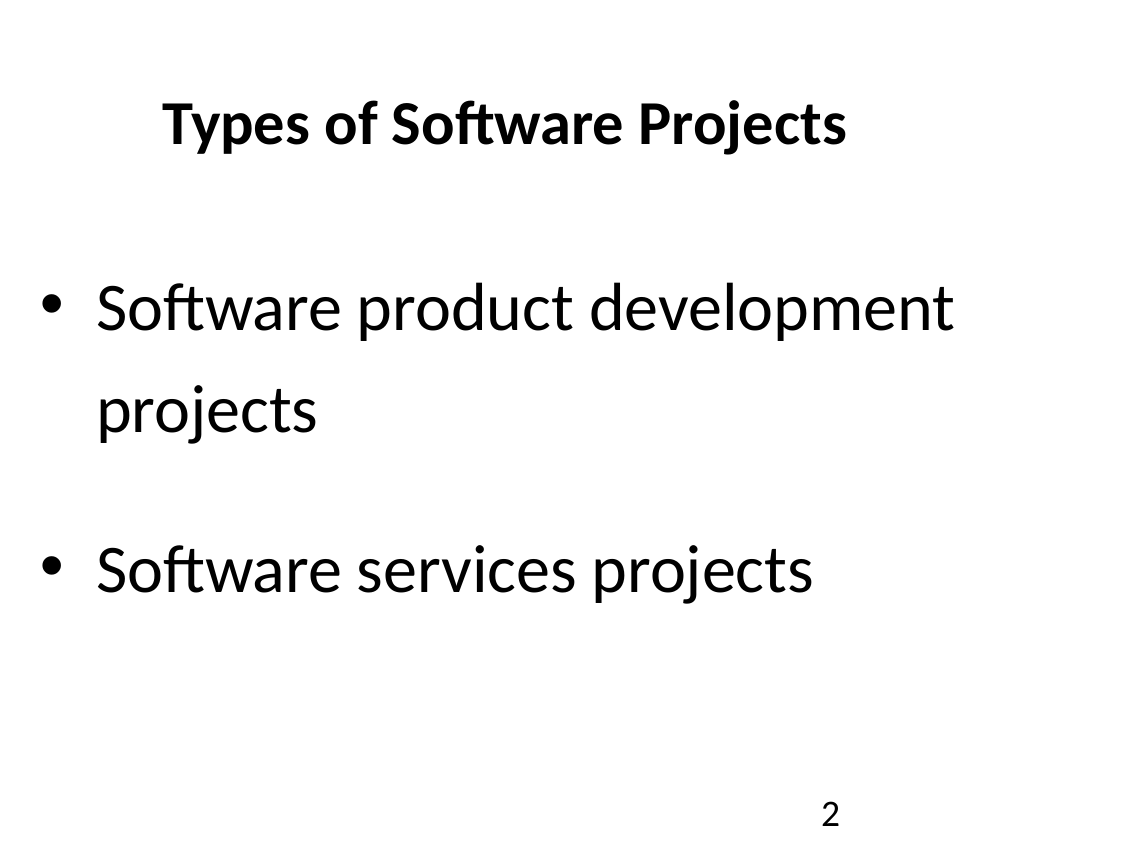

Types of Software Projects
Software product development projects
Software services projects

2